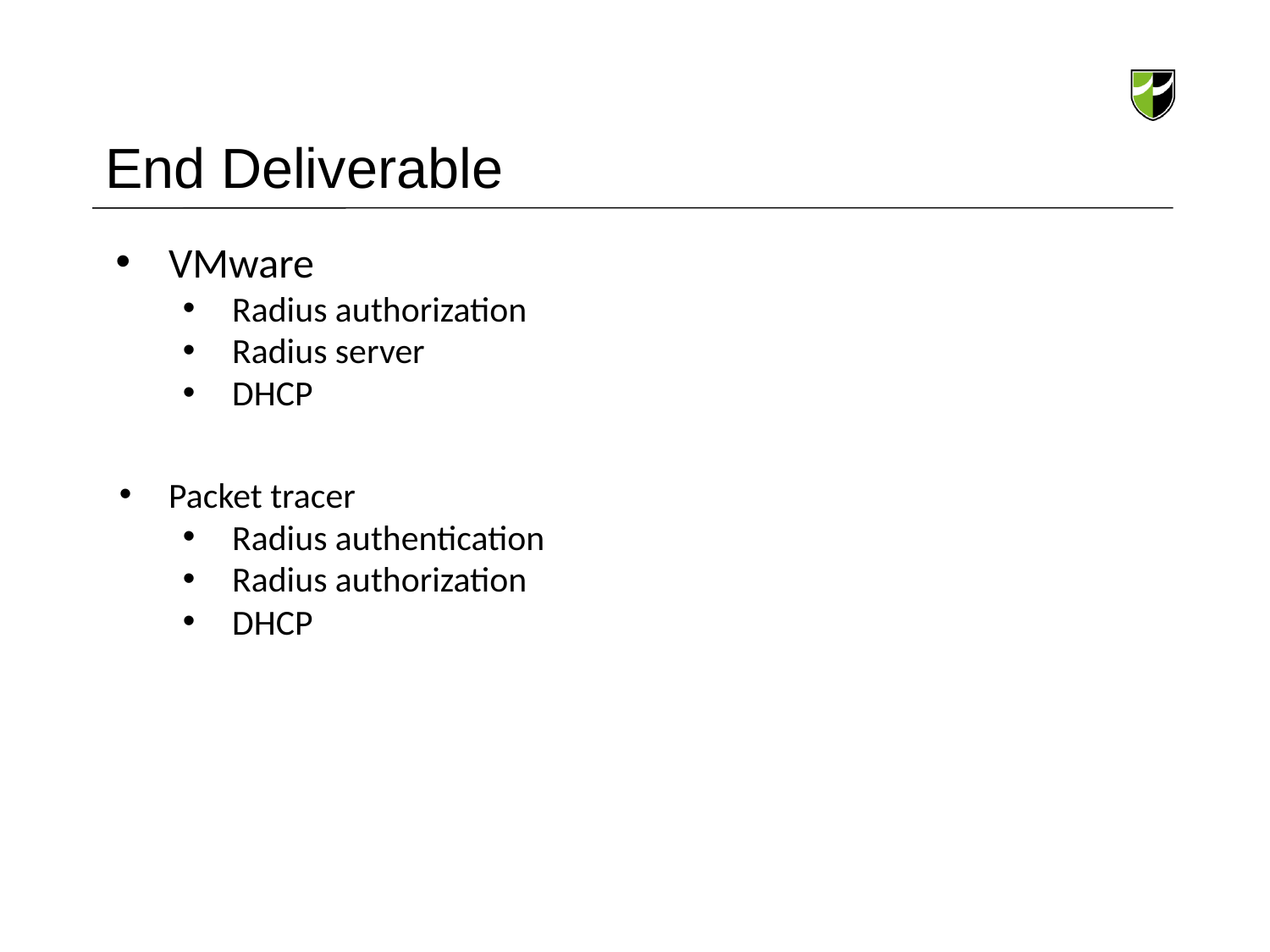

# End Deliverable
VMware
Radius authorization
Radius server
DHCP

Packet tracer
Radius authentication
Radius authorization
DHCP